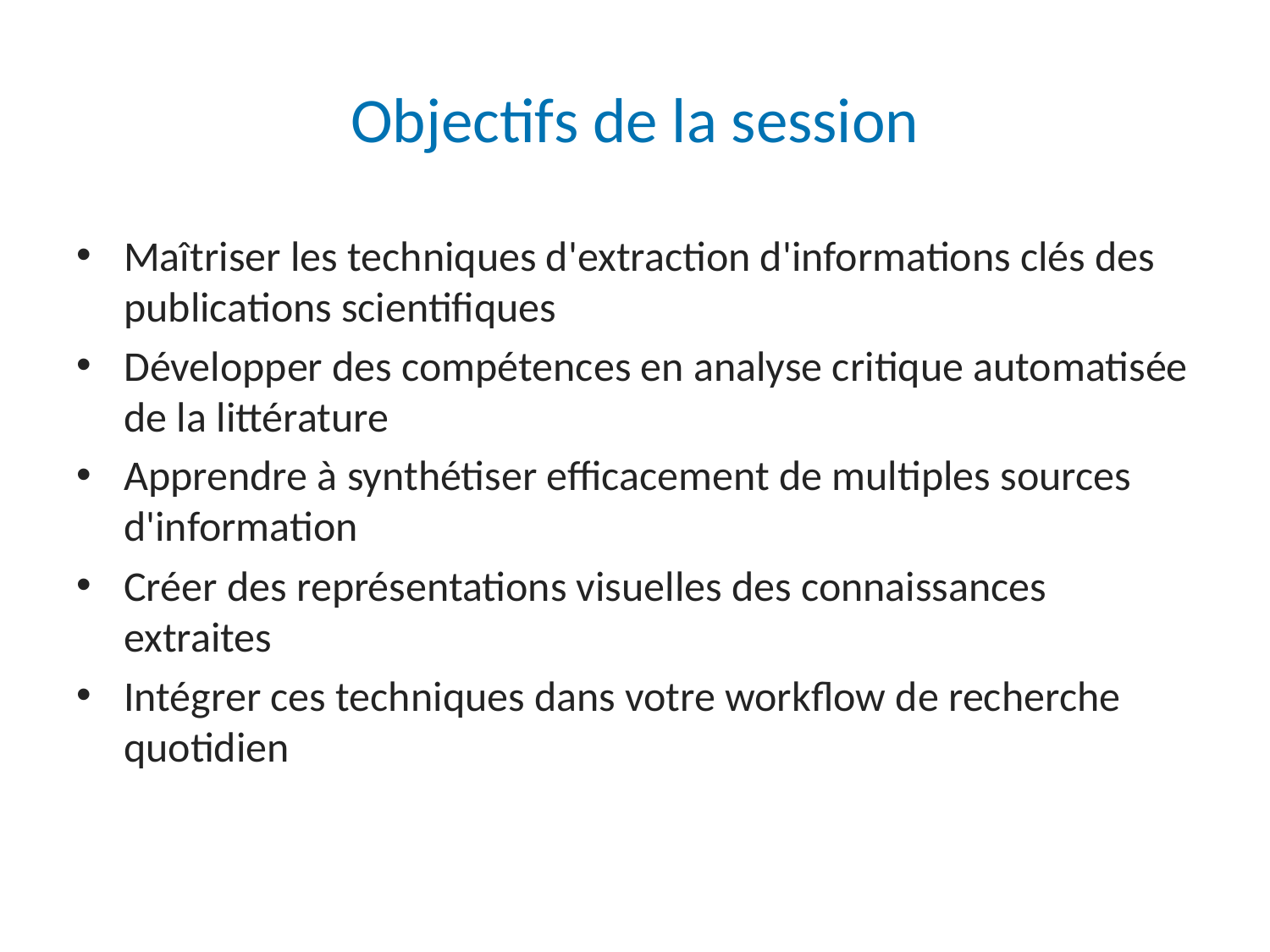

# Objectifs de la session
Maîtriser les techniques d'extraction d'informations clés des publications scientifiques
Développer des compétences en analyse critique automatisée de la littérature
Apprendre à synthétiser efficacement de multiples sources d'information
Créer des représentations visuelles des connaissances extraites
Intégrer ces techniques dans votre workflow de recherche quotidien